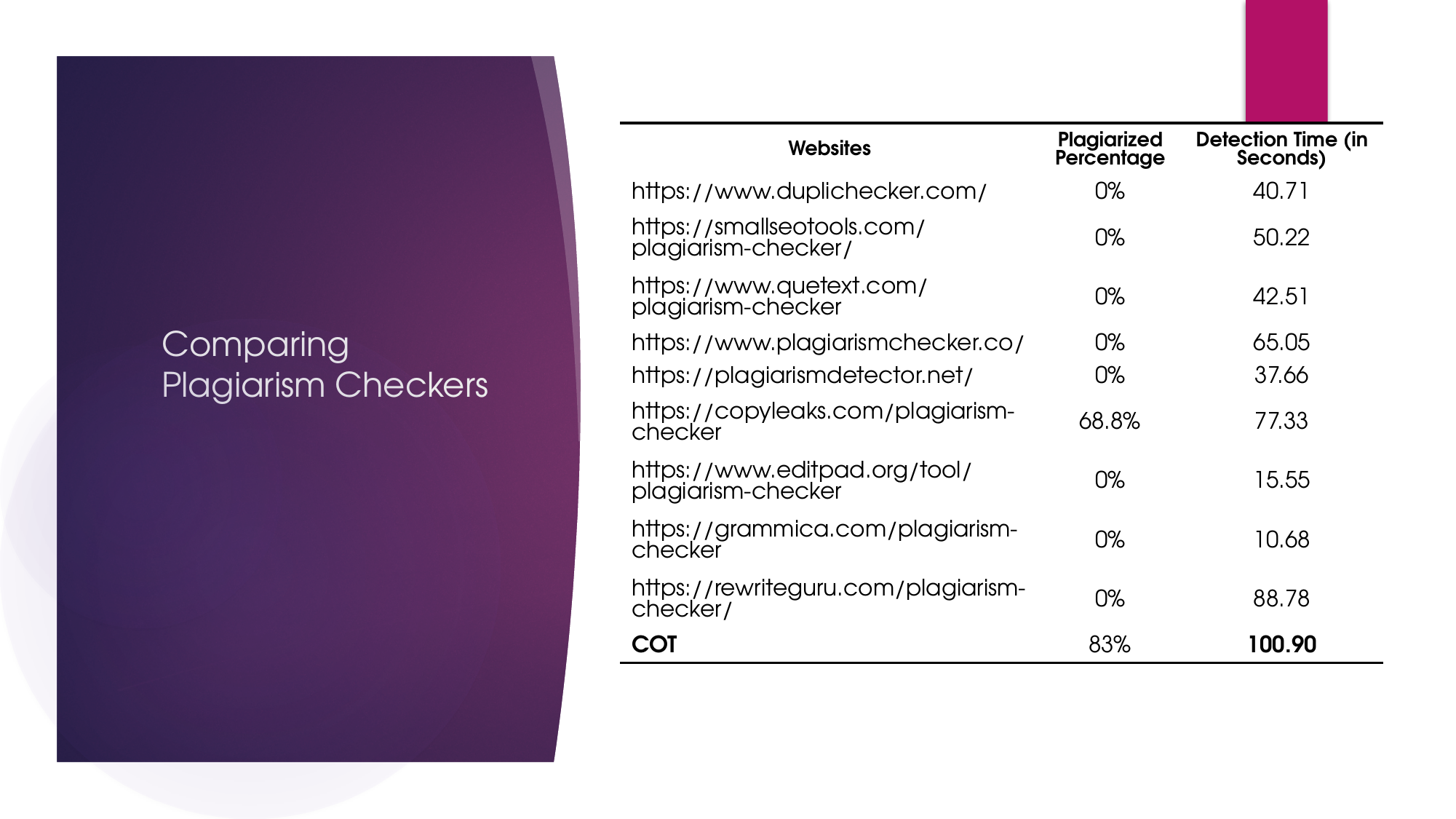

| Websites | Plagiarized Percentage | Detection Time (in Seconds) |
| --- | --- | --- |
| https://www.duplichecker.com/ | 0% | 40.71 |
| https://smallseotools.com/plagiarism-checker/ | 0% | 50.22 |
| https://www.quetext.com/plagiarism-checker | 0% | 42.51 |
| https://www.plagiarismchecker.co/ | 0% | 65.05 |
| https://plagiarismdetector.net/ | 0% | 37.66 |
| https://copyleaks.com/plagiarism-checker | 68.8% | 77.33 |
| https://www.editpad.org/tool/plagiarism-checker | 0% | 15.55 |
| https://grammica.com/plagiarism-checker | 0% | 10.68 |
| https://rewriteguru.com/plagiarism-checker/ | 0% | 88.78 |
| COT | 83% | 100.90 |

# Comparing Plagiarism Checkers